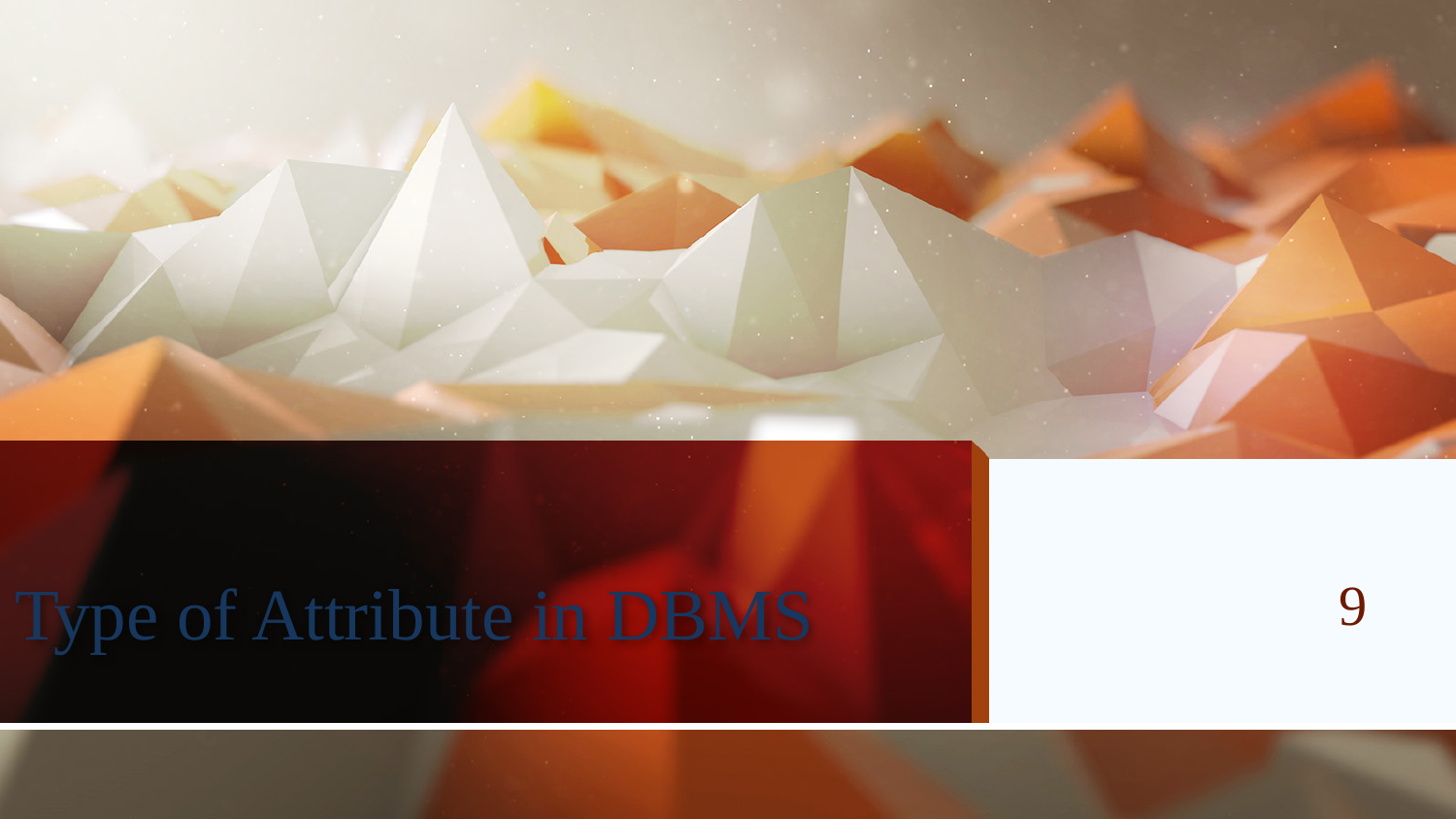

# Type of Attribute in DBMS

9